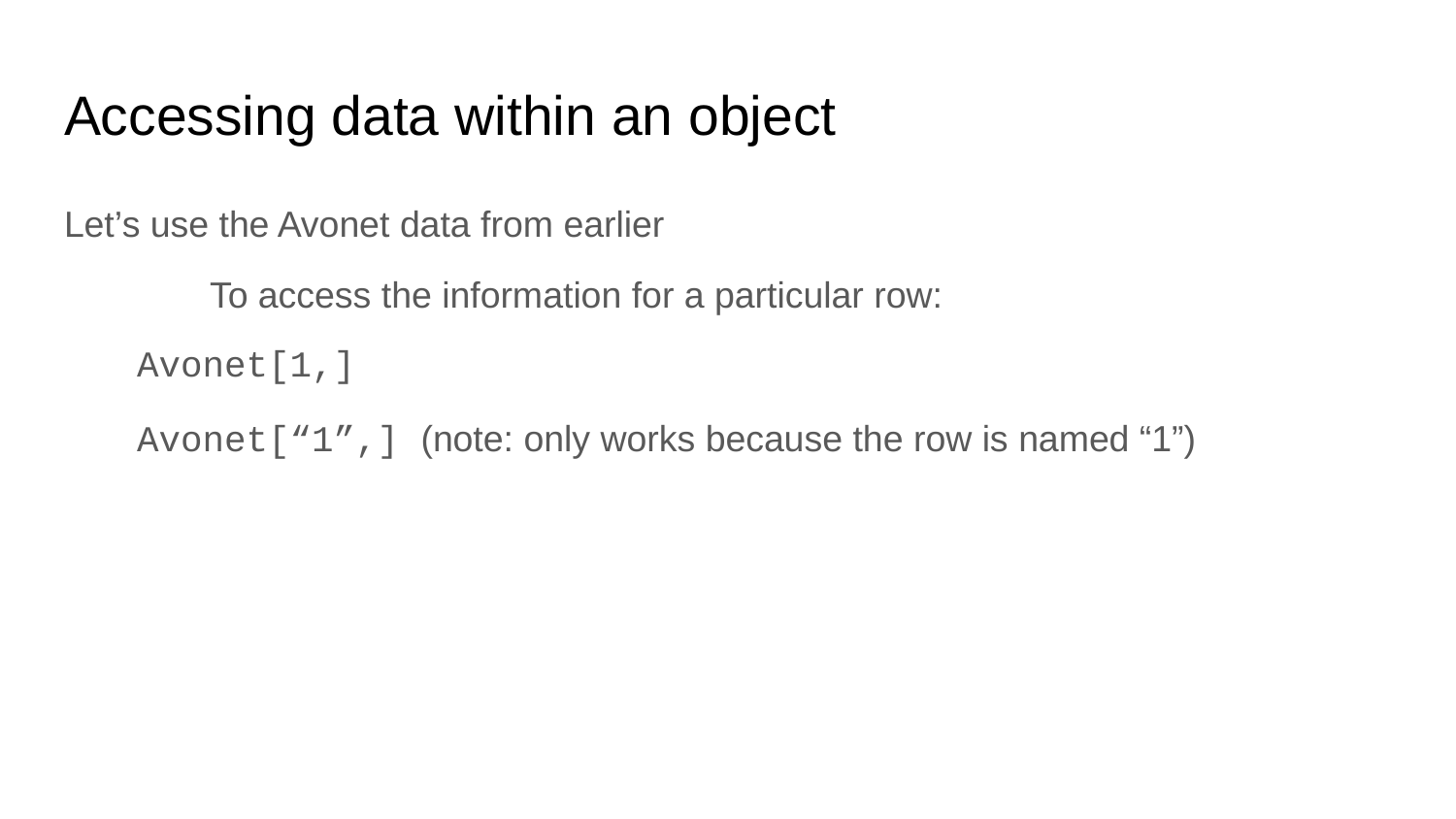

# Accessing data within an object
Let’s use the Avonet data from earlier
	To access the information for a particular row:
Avonet[1,]
Avonet[“1”,] (note: only works because the row is named “1”)